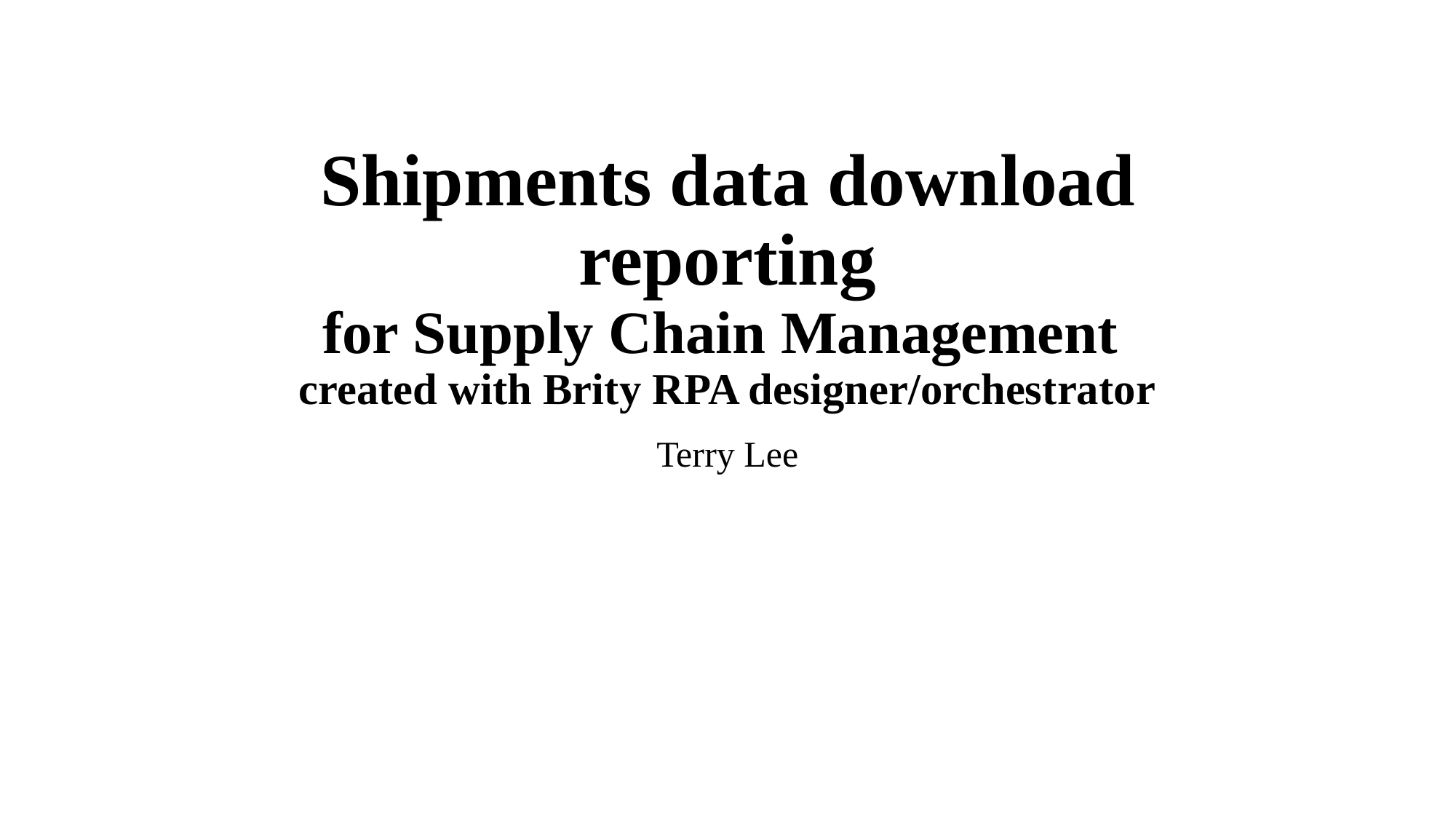

# Shipments data download reporting for Supply Chain Management created with Brity RPA designer/orchestrator
Terry Lee